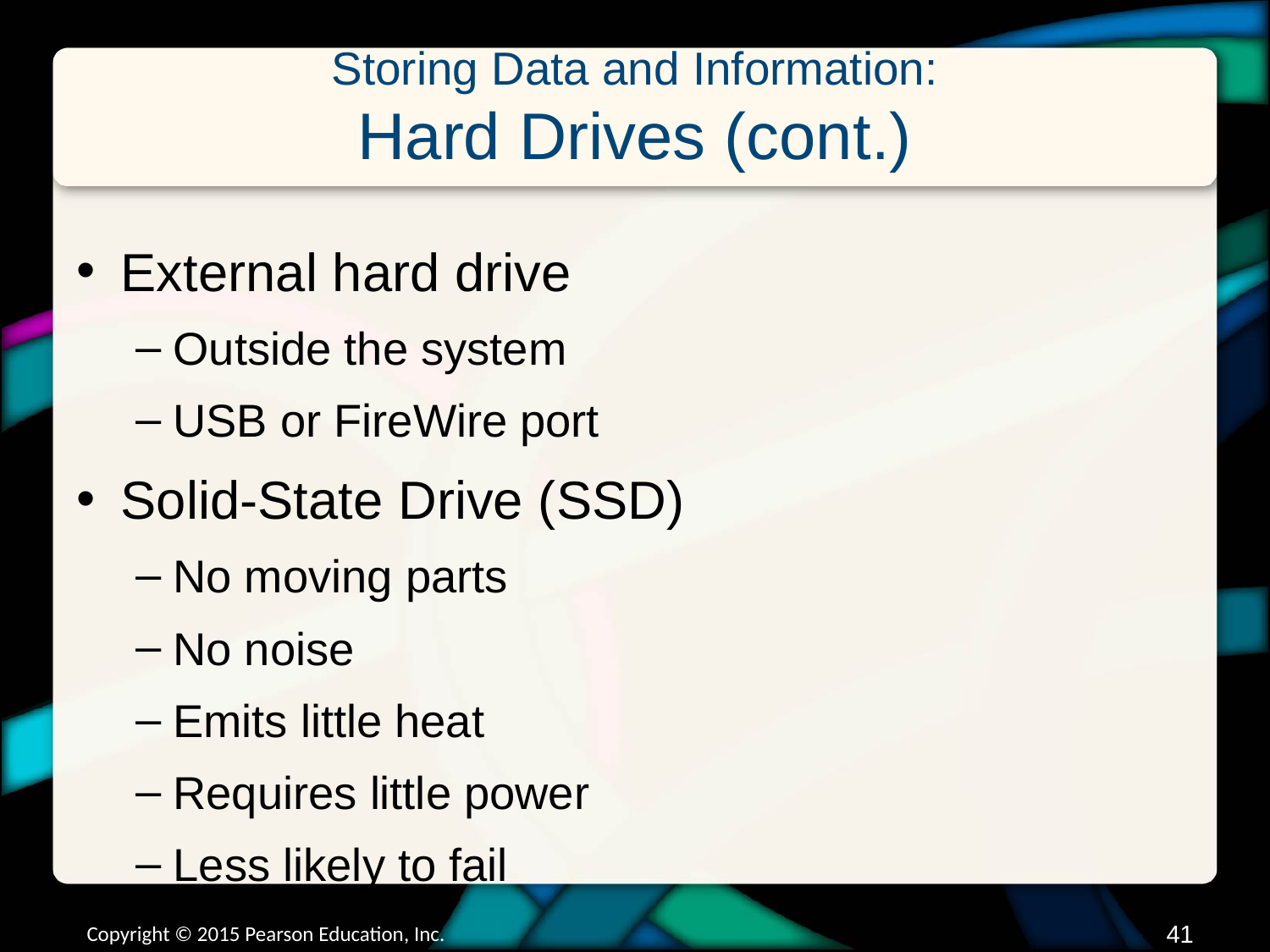

# Storing Data and Information: Hard Drives (cont.)
External hard drive
Outside the system
USB or FireWire port
Solid-State Drive (SSD)
No moving parts
No noise
Emits little heat
Requires little power
Less likely to fail

Copyright © 2015 Pearson Education, Inc.
41